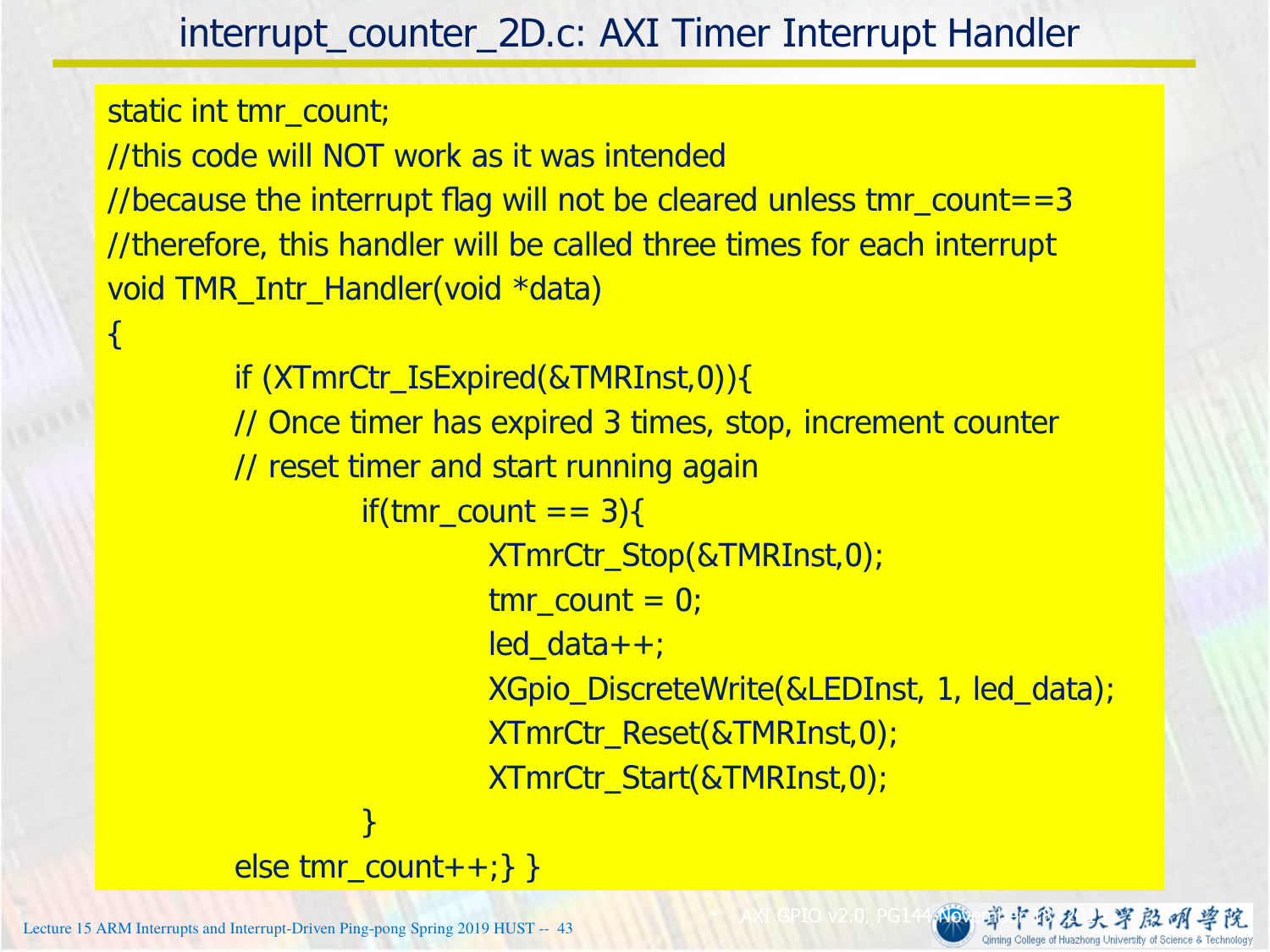

# interrupt_counter_2D.c: AXI Timer Interrupt Handler
static int tmr_count;
//this code will NOT work as it was intended
//because the interrupt flag will not be cleared unless tmr_count==3
//therefore, this handler will be called three times for each interrupt
void TMR_Intr_Handler(void *data)
{
	if (XTmrCtr_IsExpired(&TMRInst,0)){
	// Once timer has expired 3 times, stop, increment counter
	// reset timer and start running again
		if(tmr_count == 3){
			XTmrCtr_Stop(&TMRInst,0);
			tmr_count = 0;
			led_data++;
			XGpio_DiscreteWrite(&LEDInst, 1, led_data);
			XTmrCtr_Reset(&TMRInst,0);
			XTmrCtr_Start(&TMRInst,0);
		}
	else tmr_count++;} }
AXI GPIO v2.0, PG144 November 18, 2015